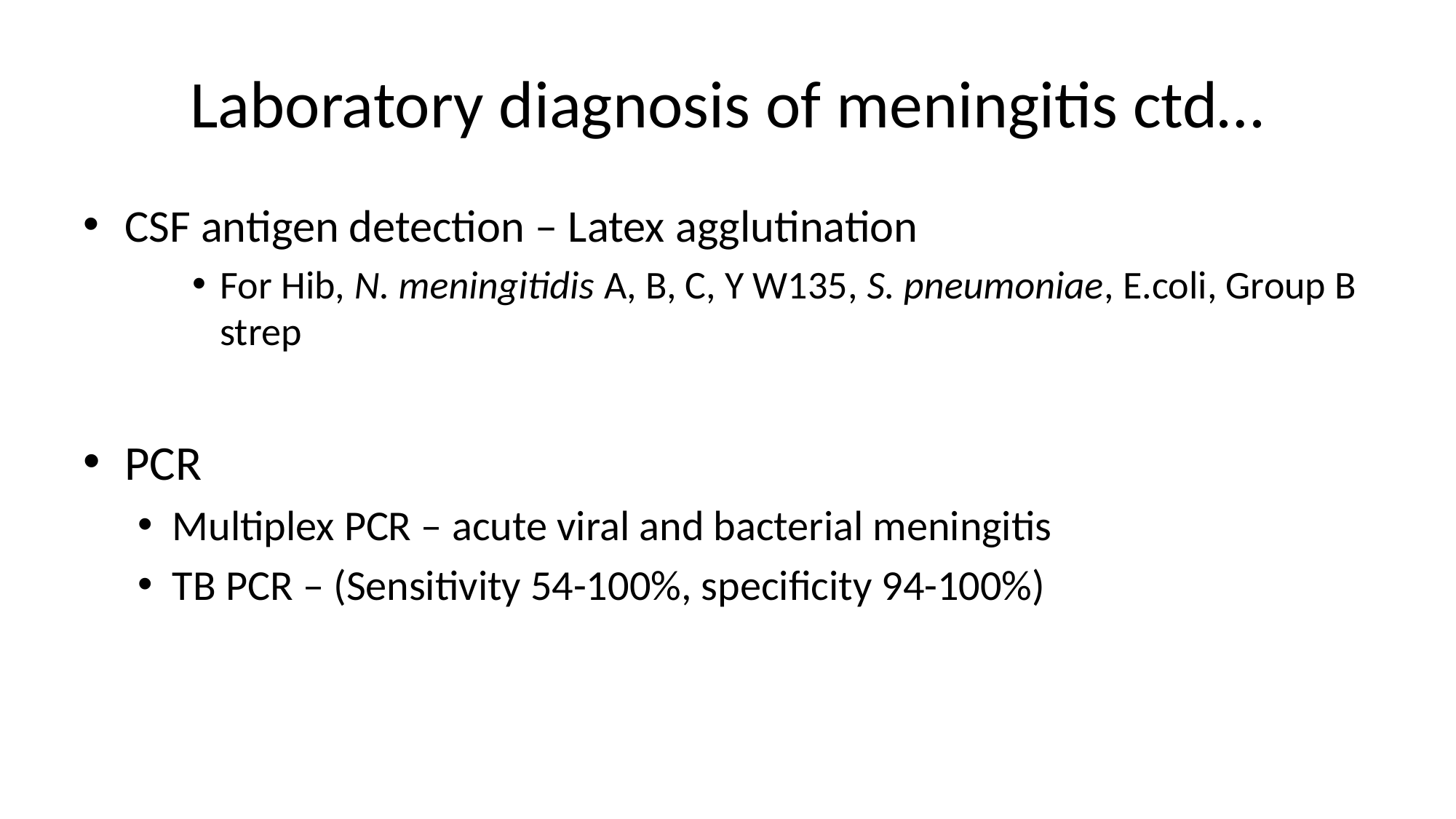

# Laboratory diagnosis of meningitis ctd…
CSF antigen detection – Latex agglutination
For Hib, N. meningitidis A, B, C, Y W135, S. pneumoniae, E.coli, Group B strep

PCR
Multiplex PCR – acute viral and bacterial meningitis
TB PCR – (Sensitivity 54-100%, specificity 94-100%)